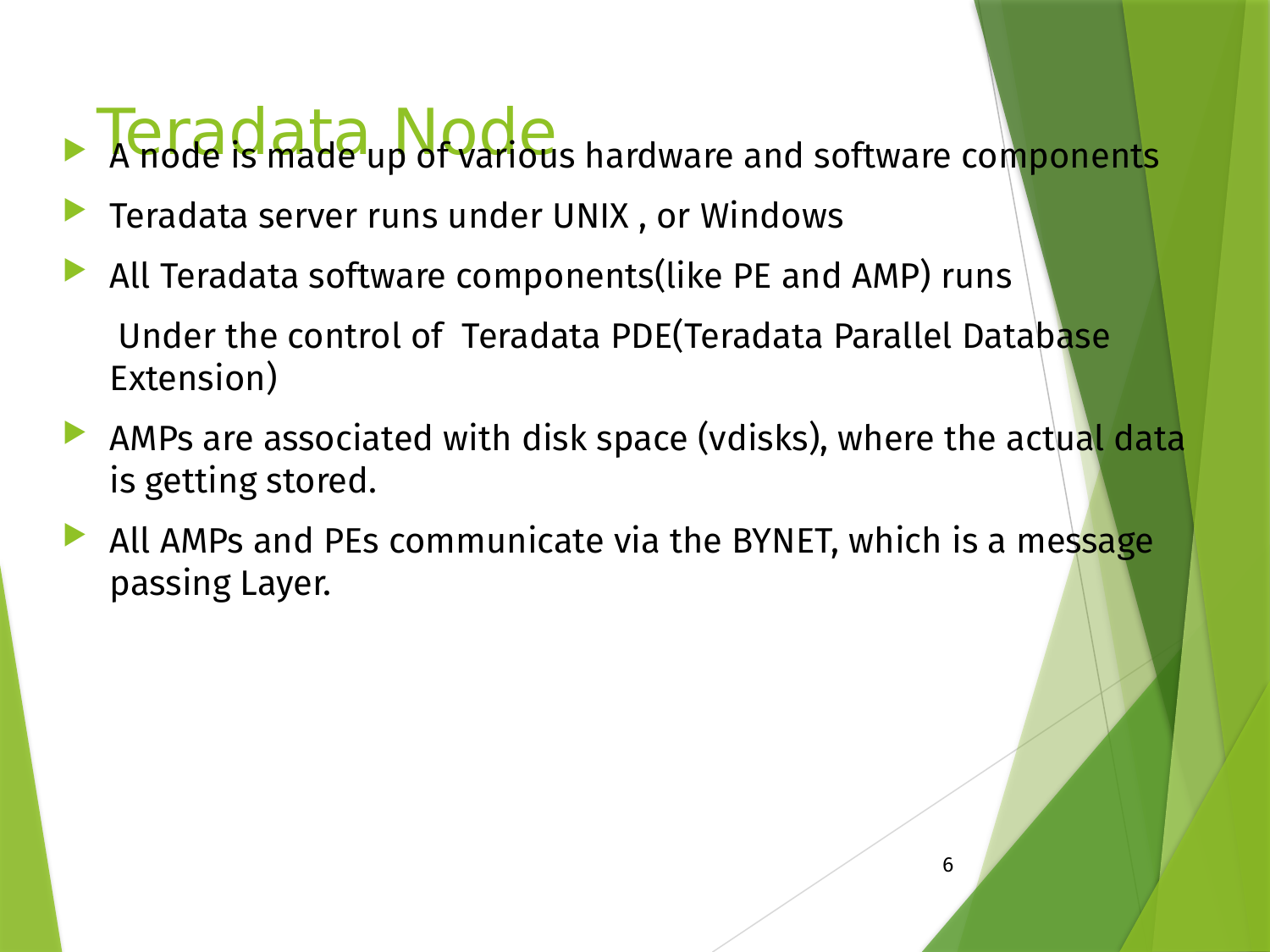

# Teradata Node
A node is made up of various hardware and software components
Teradata server runs under UNIX , or Windows
All Teradata software components(like PE and AMP) runs
      Under the control of  Teradata PDE(Teradata Parallel Database Extension)
AMPs are associated with disk space (vdisks), where the actual data is getting stored.
All AMPs and PEs communicate via the BYNET, which is a message passing Layer.

6